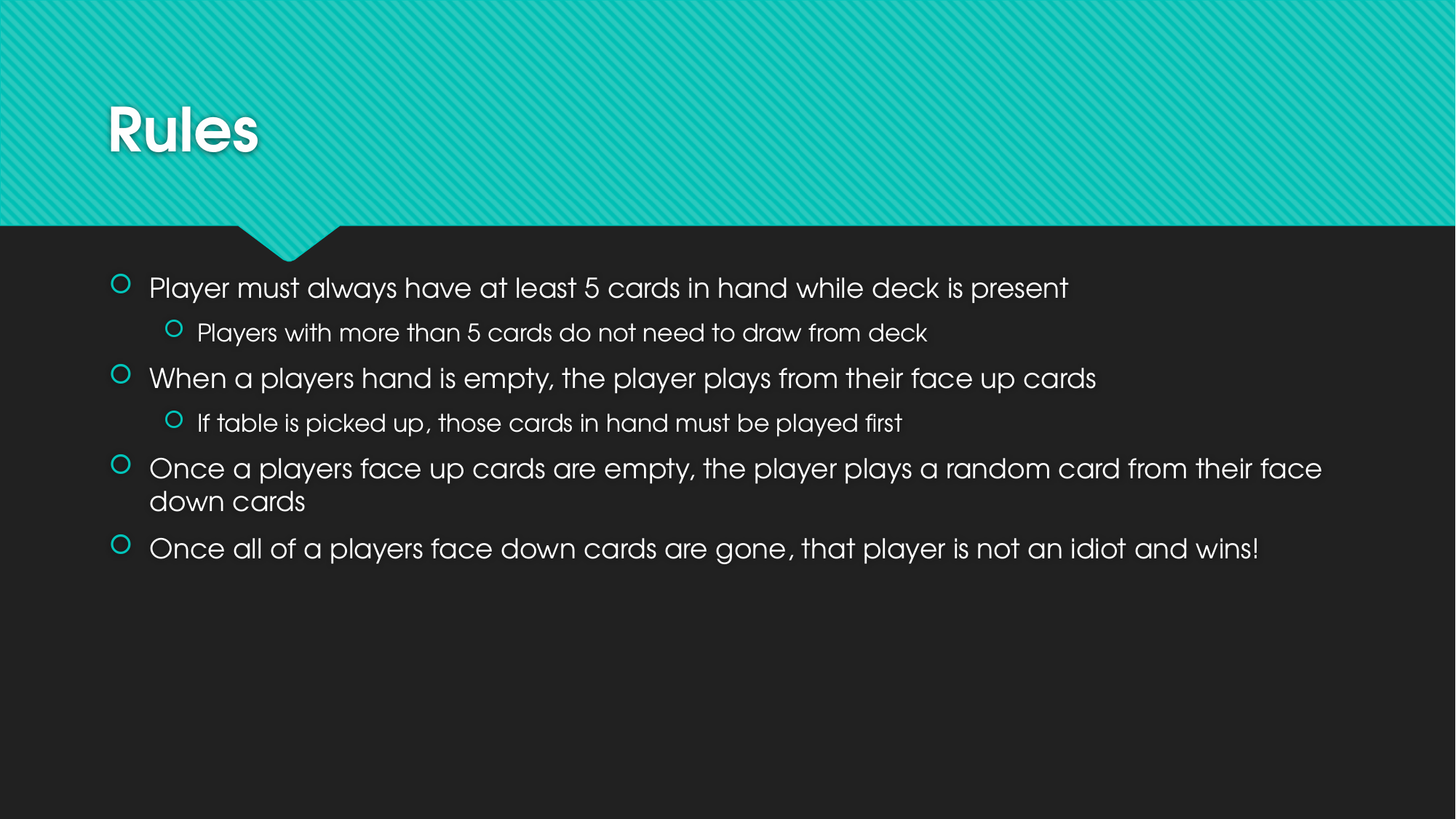

# Rules
Player must always have at least 5 cards in hand while deck is present
Players with more than 5 cards do not need to draw from deck
When a players hand is empty, the player plays from their face up cards
If table is picked up, those cards in hand must be played first
Once a players face up cards are empty, the player plays a random card from their face down cards
Once all of a players face down cards are gone, that player is not an idiot and wins!